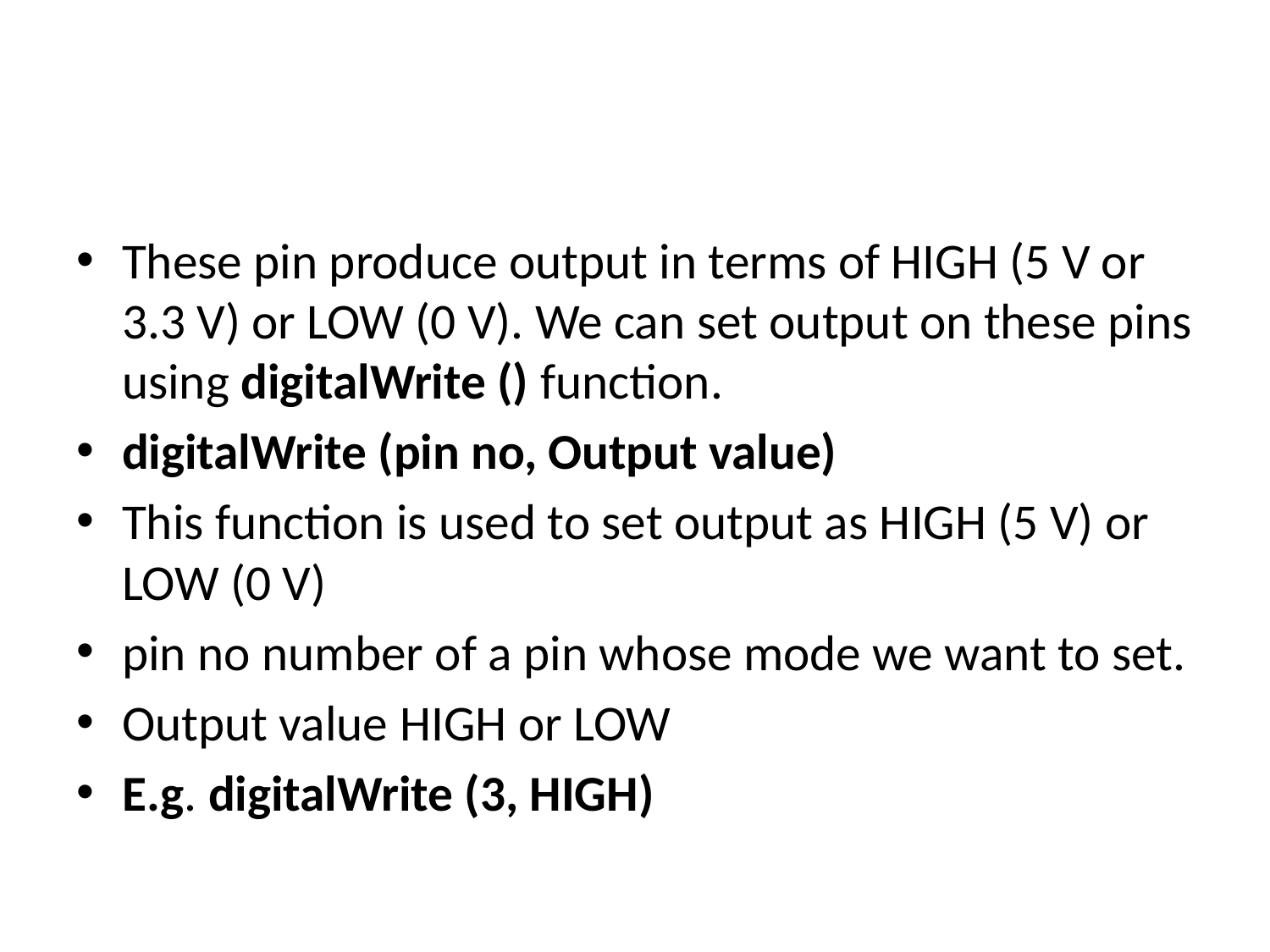

#
These pin produce output in terms of HIGH (5 V or 3.3 V) or LOW (0 V). We can set output on these pins using digitalWrite () function.
digitalWrite (pin no, Output value)
This function is used to set output as HIGH (5 V) or LOW (0 V)
pin no number of a pin whose mode we want to set.
Output value HIGH or LOW
E.g. digitalWrite (3, HIGH)